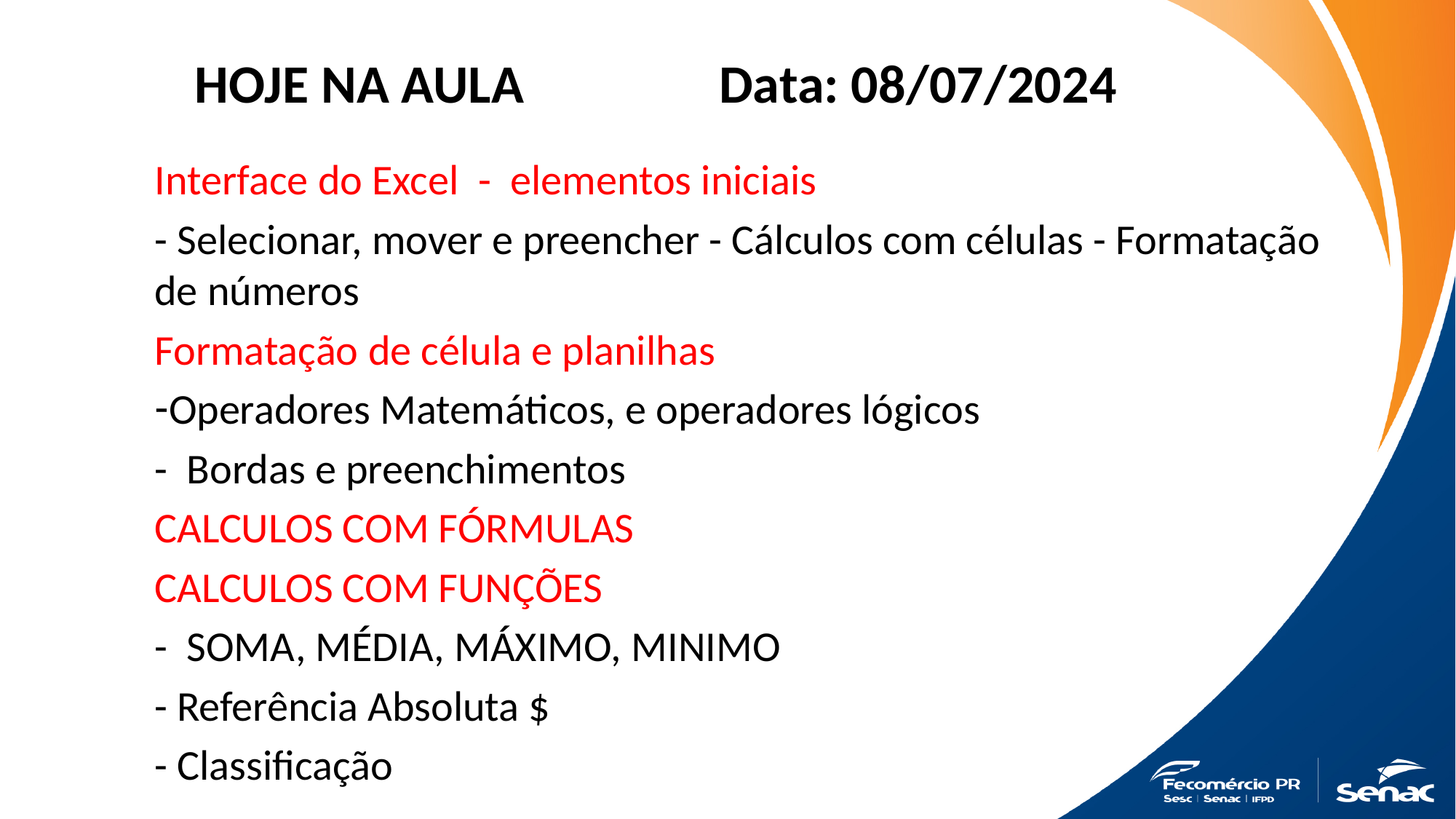

# HOJE NA AULA                Data: 08/07/2024
Interface do Excel  -  elementos iniciais
- Selecionar, mover e preencher - Cálculos com células - Formatação de números
Formatação de célula e planilhas
Operadores Matemáticos, e operadores lógicos
-  Bordas e preenchimentos
CALCULOS COM FÓRMULAS
CALCULOS COM FUNÇÕES
-  SOMA, MÉDIA, MÁXIMO, MINIMO
- Referência Absoluta $
- Classificação